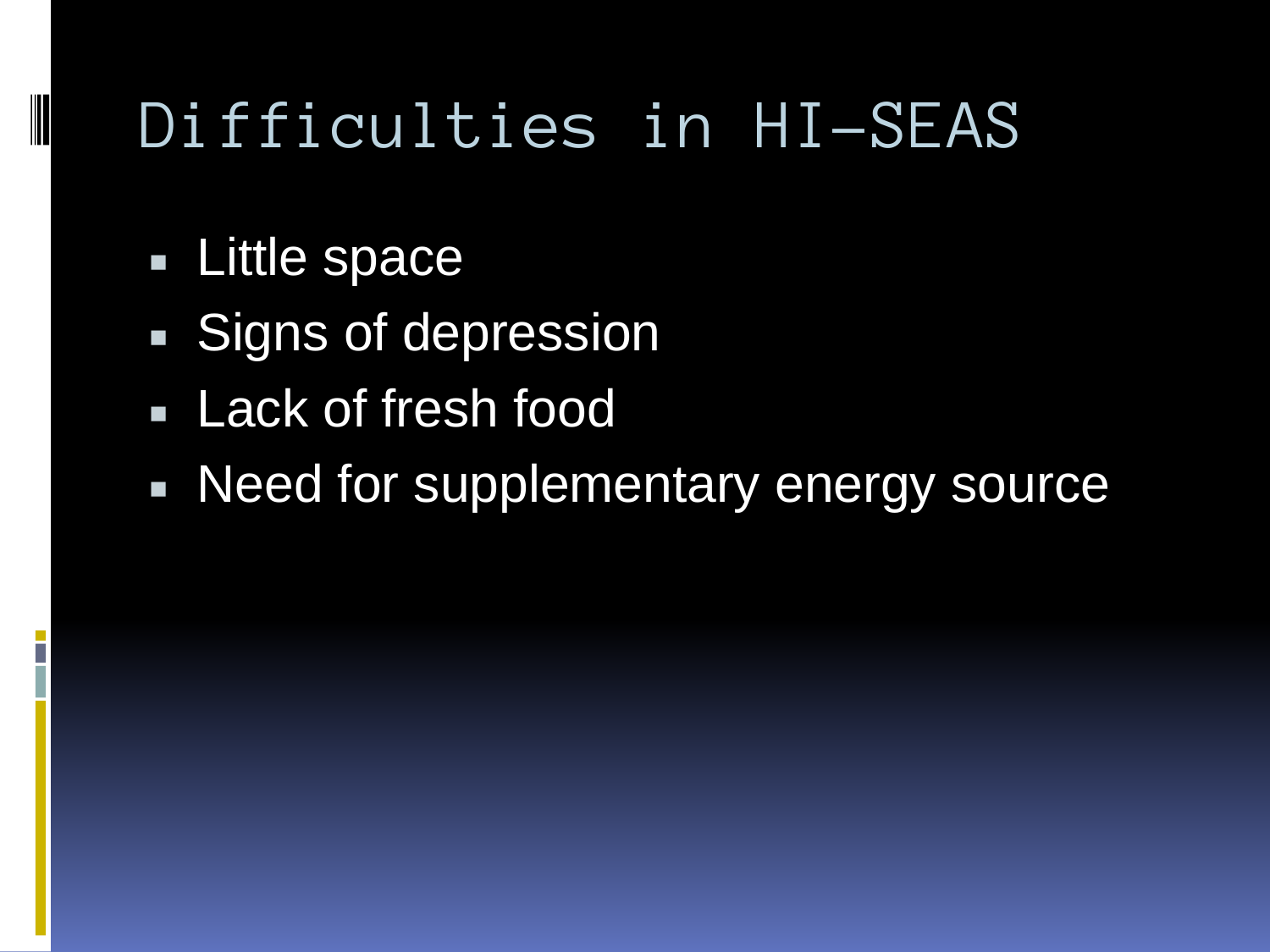

# Difficulties in HI-SEAS
Little space
Signs of depression
Lack of fresh food
Need for supplementary energy source